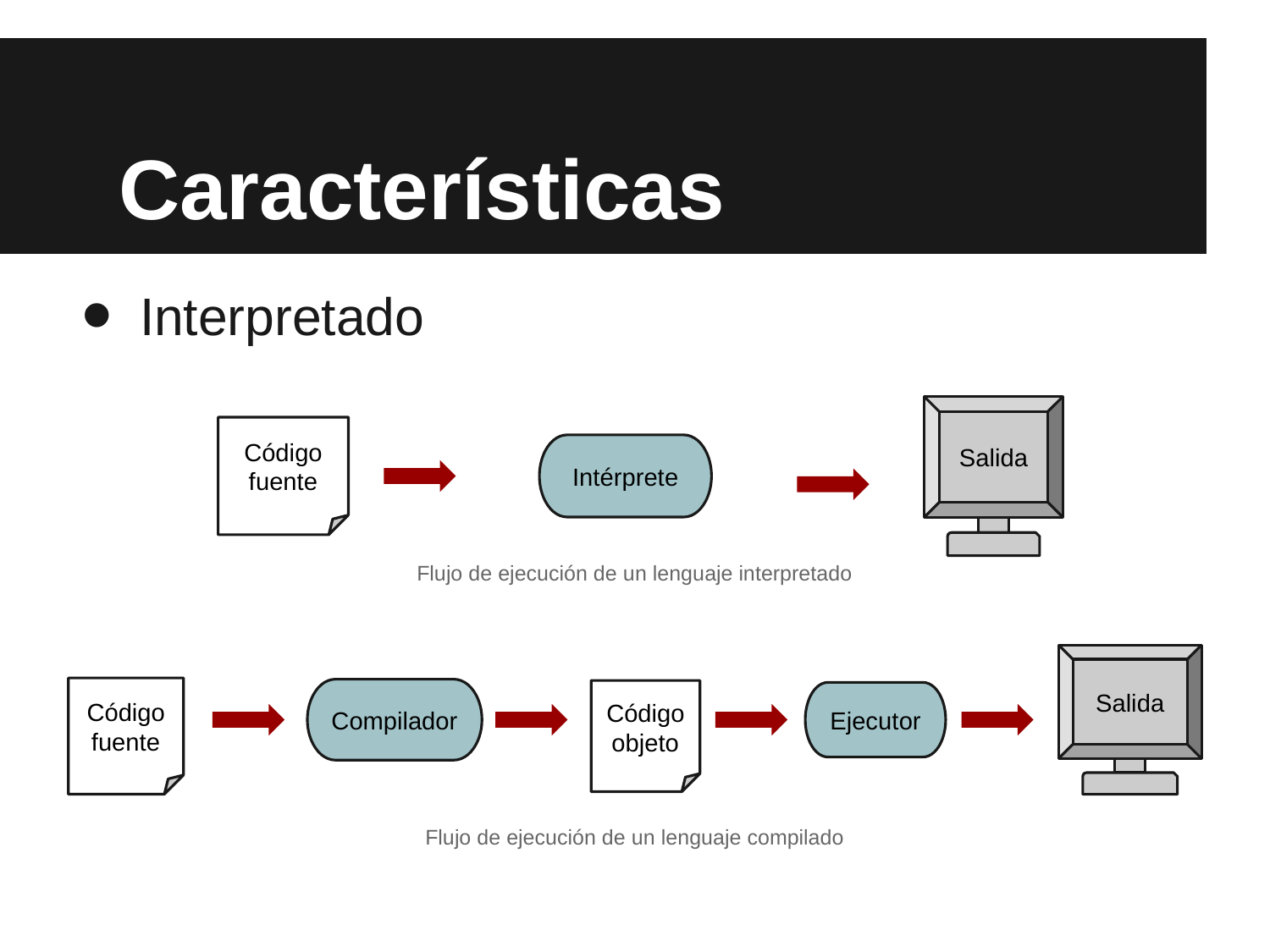

# Características
Interpretado
Salida

Código fuente
Intérprete

Flujo de ejecución de un lenguaje interpretado
Salida

Código fuente
Compilador
Código objeto
Ejecutor

Flujo de ejecución de un lenguaje compilado